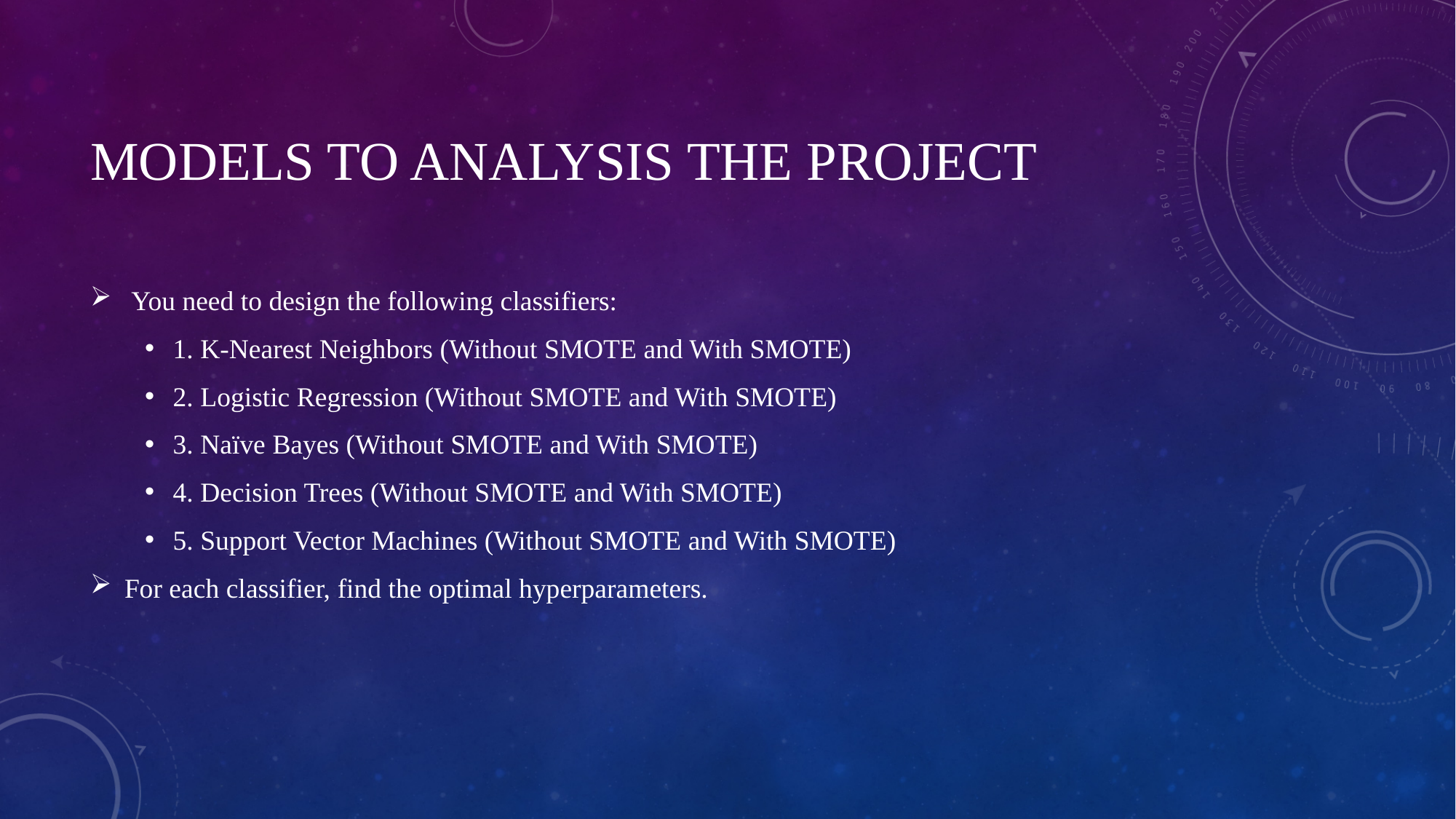

# Models to analysis the project
 You need to design the following classifiers:
1. K-Nearest Neighbors (Without SMOTE and With SMOTE)
2. Logistic Regression (Without SMOTE and With SMOTE)
3. Naïve Bayes (Without SMOTE and With SMOTE)
4. Decision Trees (Without SMOTE and With SMOTE)
5. Support Vector Machines (Without SMOTE and With SMOTE)
For each classifier, find the optimal hyperparameters.